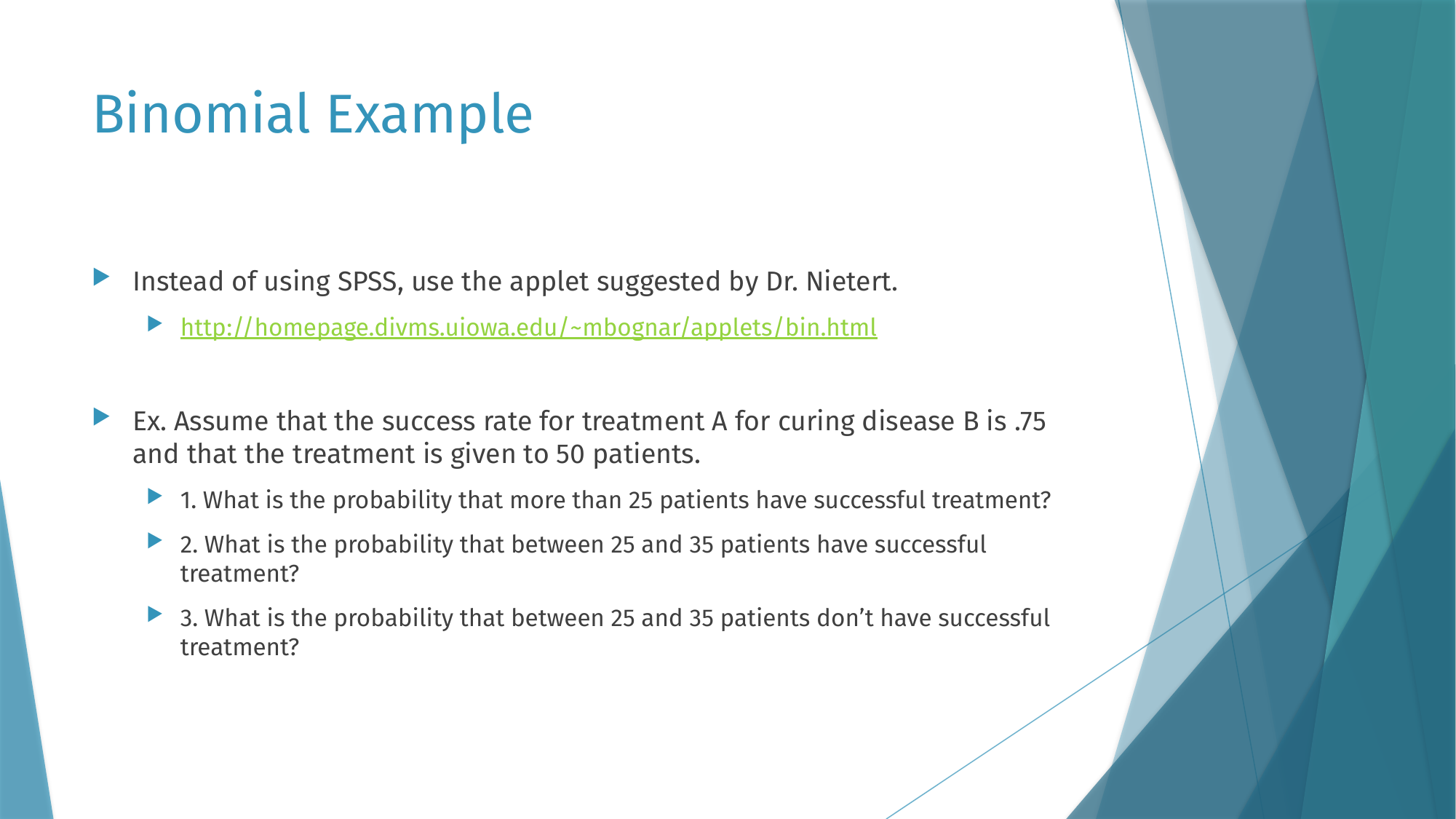

# Binomial Example
Instead of using SPSS, use the applet suggested by Dr. Nietert.
http://homepage.divms.uiowa.edu/~mbognar/applets/bin.html

Ex. Assume that the success rate for treatment A for curing disease B is .75 and that the treatment is given to 50 patients.
1. What is the probability that more than 25 patients have successful treatment?
2. What is the probability that between 25 and 35 patients have successful treatment?
3. What is the probability that between 25 and 35 patients don’t have successful treatment?